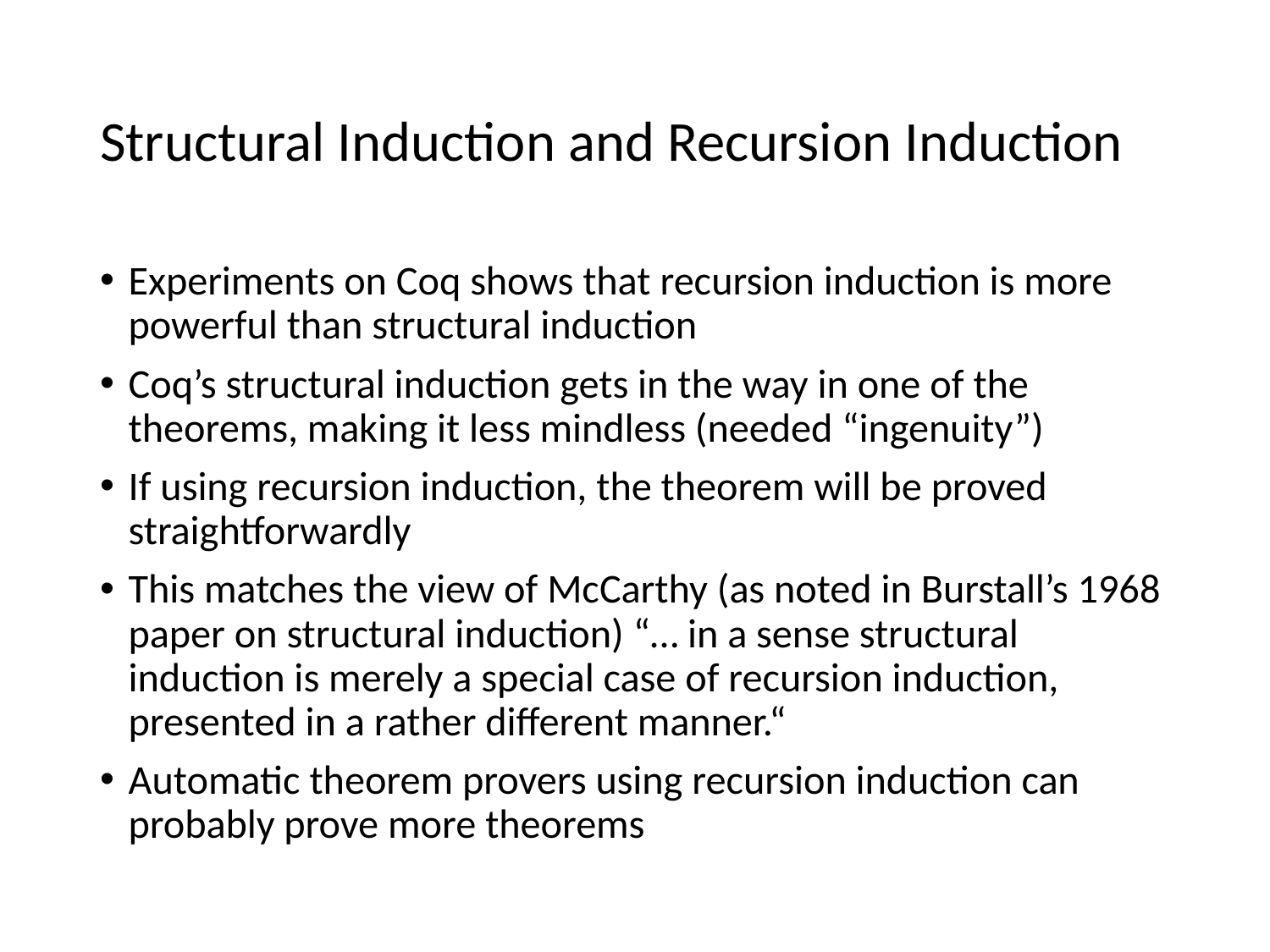

# Structural Induction and Recursion Induction
Experiments on Coq shows that recursion induction is more powerful than structural induction
Coq’s structural induction gets in the way in one of the theorems, making it less mindless (needed “ingenuity”)
If using recursion induction, the theorem will be proved straightforwardly
This matches the view of McCarthy (as noted in Burstall’s 1968 paper on structural induction) “… in a sense structural induction is merely a special case of recursion induction, presented in a rather diﬀerent manner.“
Automatic theorem provers using recursion induction can probably prove more theorems